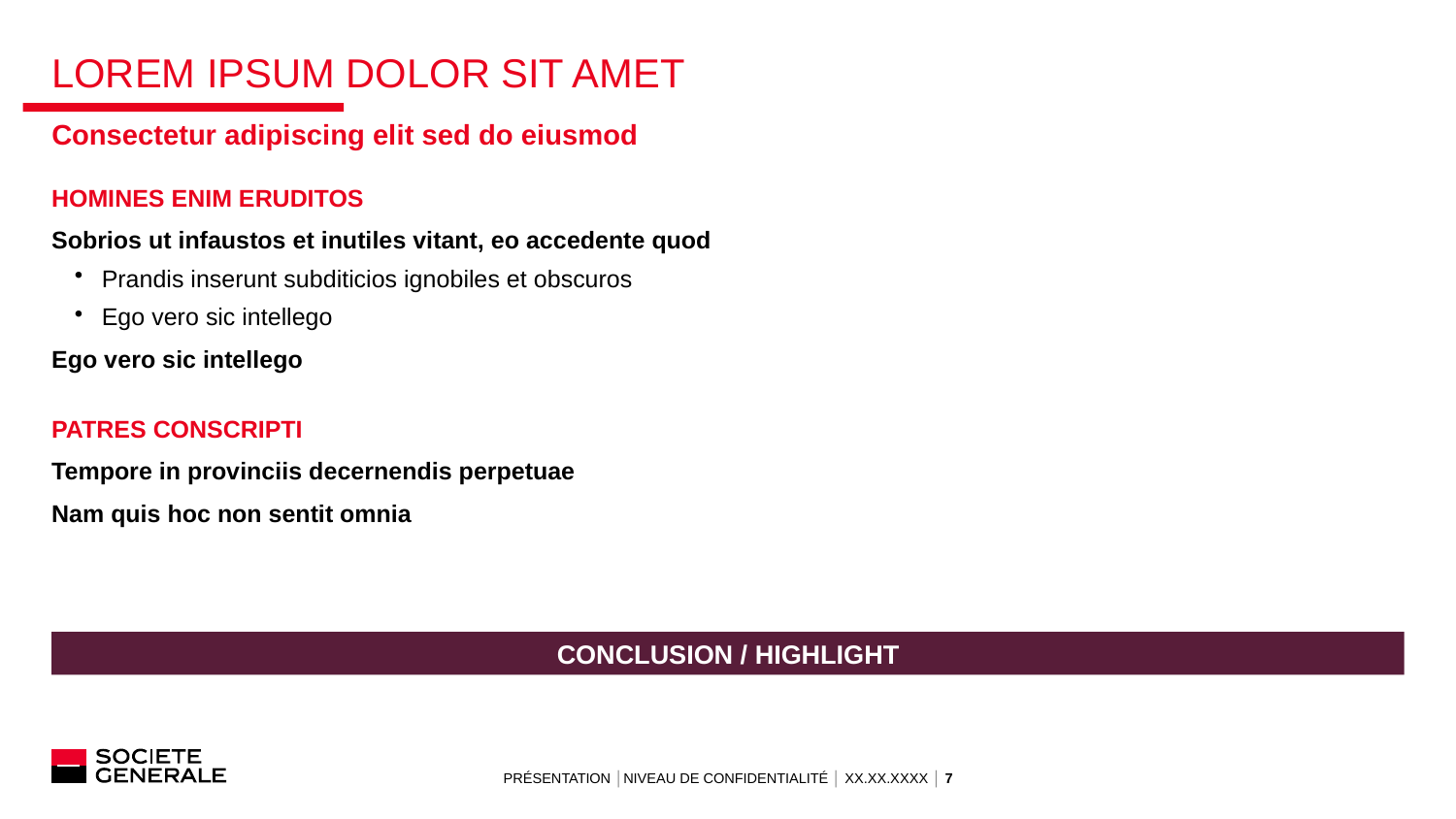

# Lorem ipsum dolor sit amet
Consectetur adipiscing elit sed do eiusmod
Homines enim eruditos
Sobrios ut infaustos et inutiles vitant, eo accedente quod
Prandis inserunt subditicios ignobiles et obscuros
Ego vero sic intellego
Ego vero sic intellego
Patres conscripti
Tempore in provinciis decernendis perpetuae
Nam quis hoc non sentit omnia
CONCLUSION / HIGHLIGHT